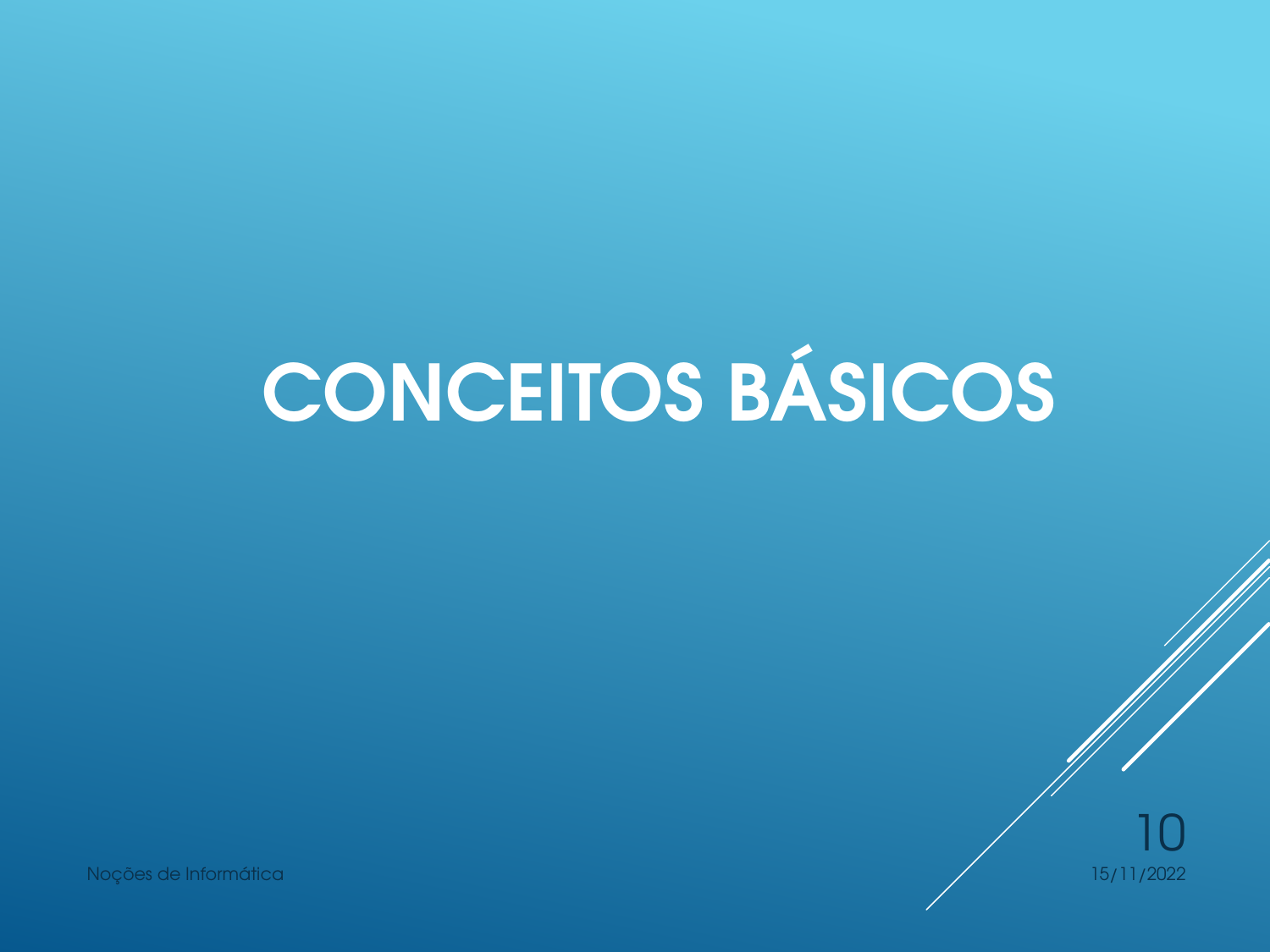

Conceitos Básicos
10
Noções de Informática
15/11/2022